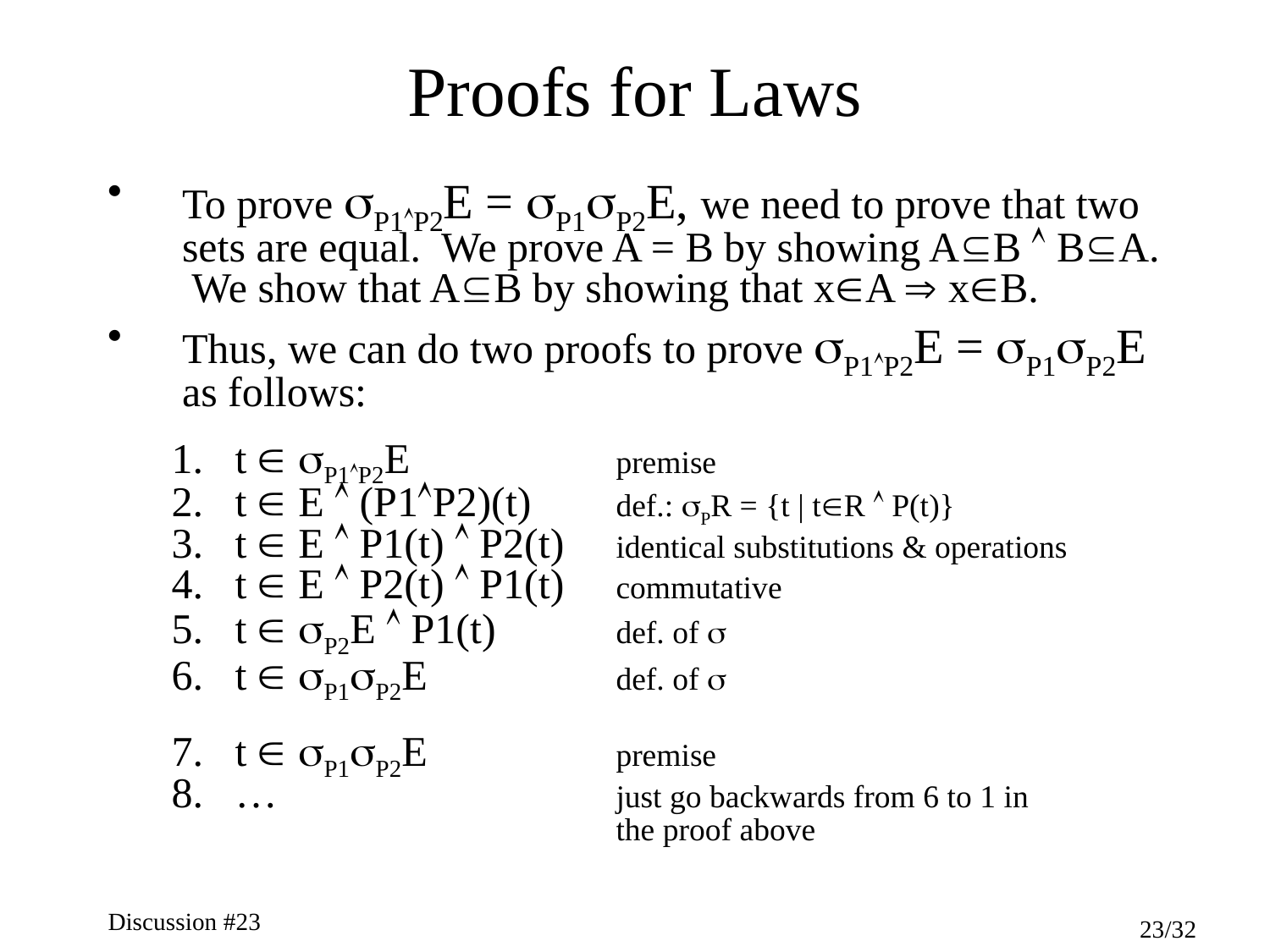

# Proofs for Laws
To prove σP1∧P2E = σP1σP2E, we need to prove that two sets are equal.  We prove A = B by showing A⊆B ∧ B⊆A.  We show that A⊆B by showing that x∈A ⇒ x∈B.
Thus, we can do two proofs to prove σP1∧P2E = σP1σP2E as follows:
t ∈ σP1∧P2E 		premise
t ∈ E ∧ (P1∧P2)(t)	def.: σPR = {t | t∈R ∧ P(t)}
t ∈ E ∧ P1(t) ∧ P2(t)	identical substitutions & operations
t ∈ E ∧ P2(t) ∧ P1(t)	commutative
t ∈ σP2E ∧ P1(t)	def. of σ
t ∈ σP1σP2E		def. of σ

t ∈ σP1σP2E		premise
…			just go backwards from 6 to 1 in 				the proof above

Discussion #23
23/32